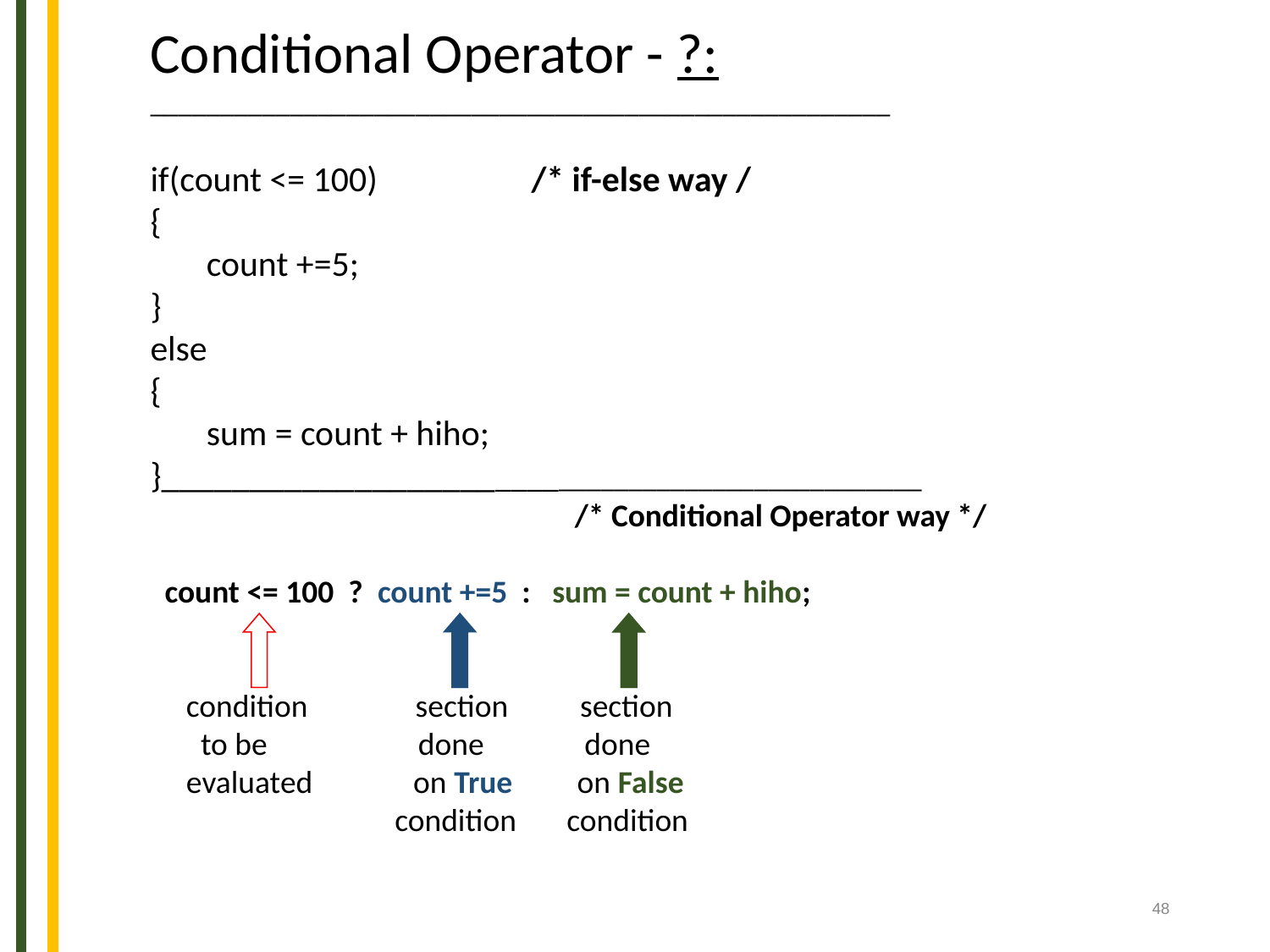

Conditional Operator - ?:
_____________________________________________________

if(count <= 100)		/* if-else way /
{
       count +=5;
}
else
{
       sum = count + hiho;
}_________________________________________________
                                                           /* Conditional Operator way */

  count <= 100  ?  count +=5  :   sum = count + hiho;

     condition               section          section
       to be                     done              done
     evaluated              on True         on False
                                  condition       condition

48